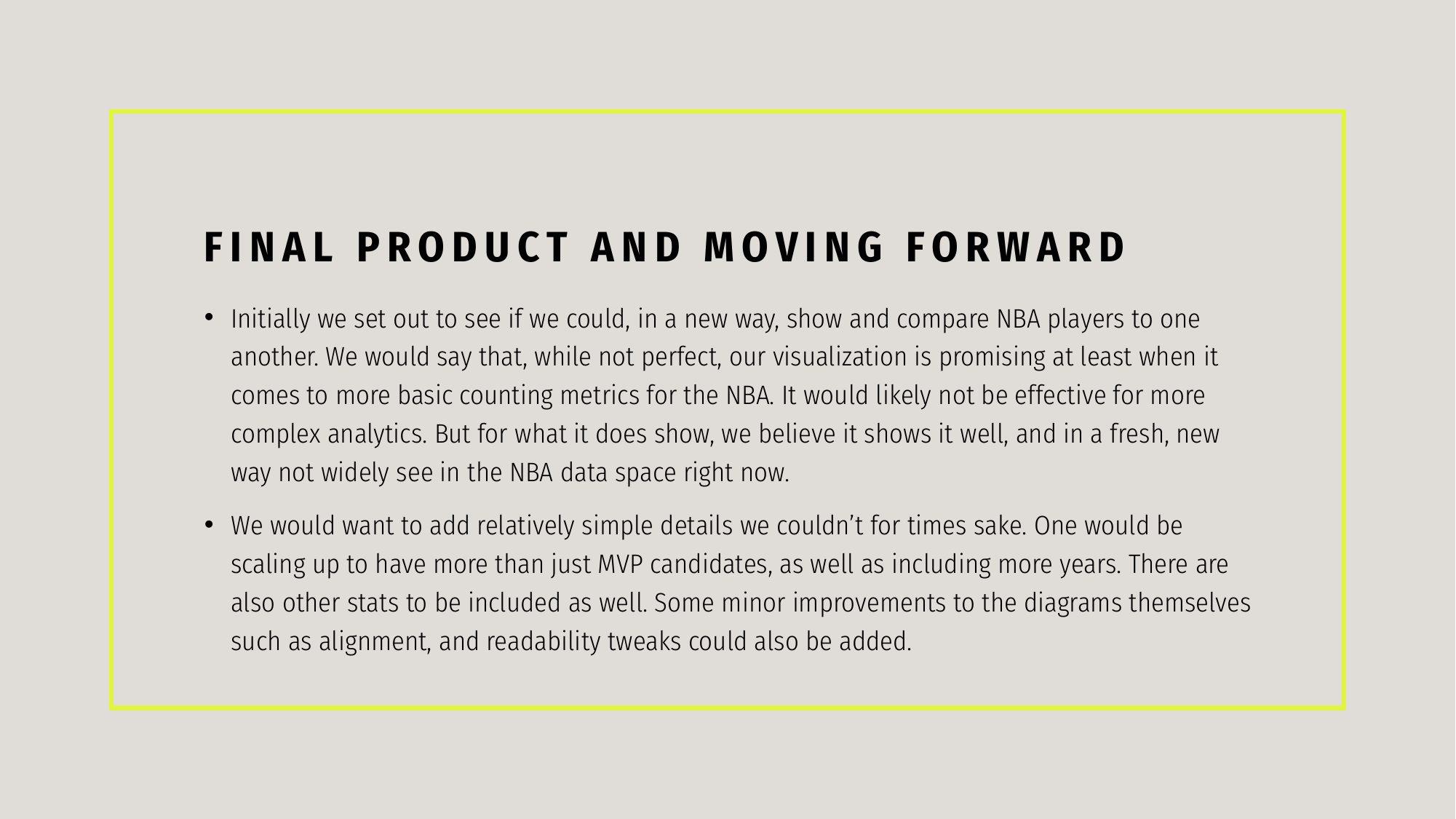

# Final Product and moving forward
Initially we set out to see if we could, in a new way, show and compare NBA players to one another. We would say that, while not perfect, our visualization is promising at least when it comes to more basic counting metrics for the NBA. It would likely not be effective for more complex analytics. But for what it does show, we believe it shows it well, and in a fresh, new way not widely see in the NBA data space right now.
We would want to add relatively simple details we couldn’t for times sake. One would be scaling up to have more than just MVP candidates, as well as including more years. There are also other stats to be included as well. Some minor improvements to the diagrams themselves such as alignment, and readability tweaks could also be added.